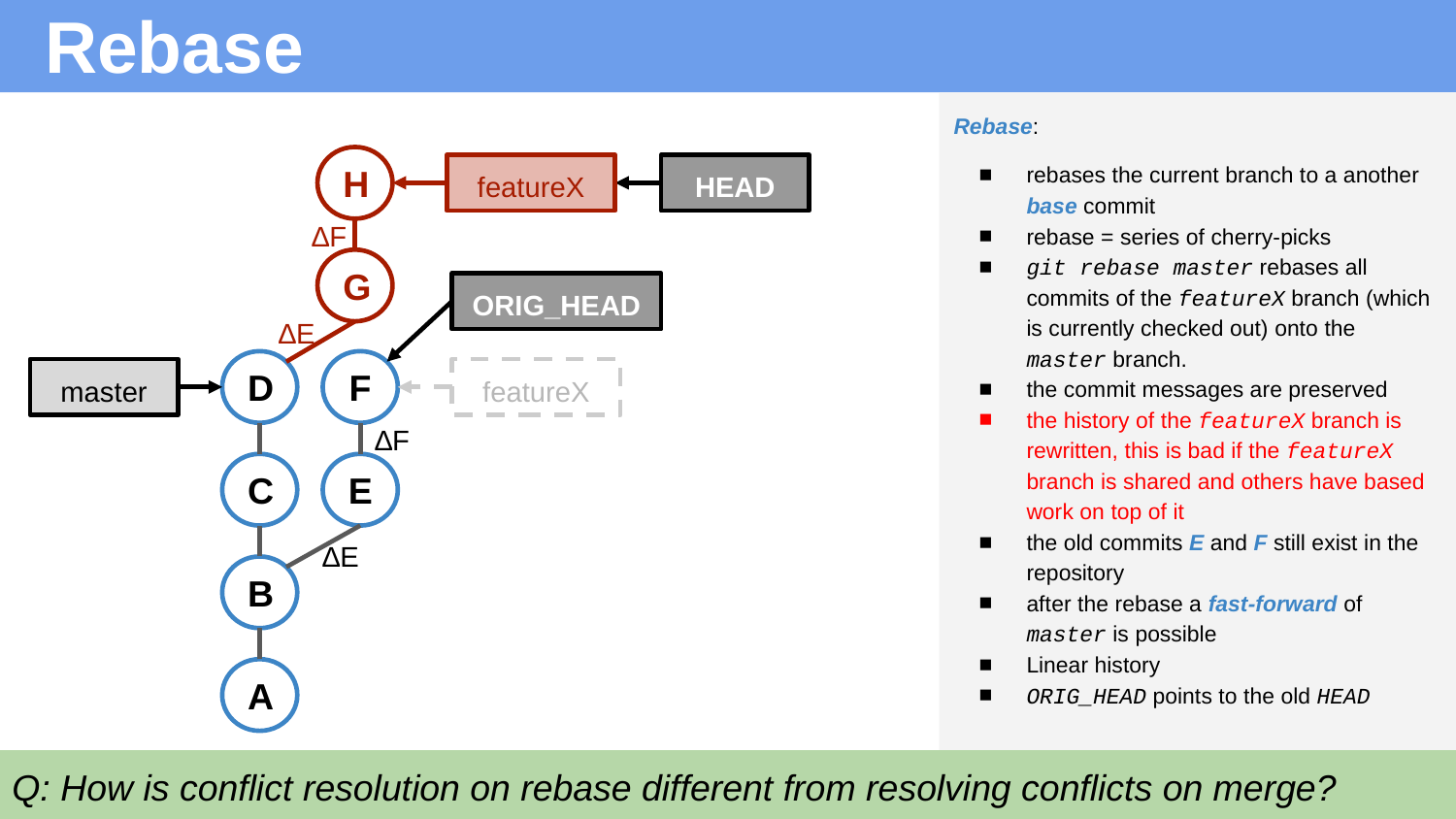

# Rebase

Rebase:
rebases the current branch to a another base commit
rebase = series of cherry-picks
git rebase master rebases all commits of the featureX branch (which is currently checked out) onto the master branch.
the commit messages are preserved
the history of the featureX branch is rewritten, this is bad if the featureX branch is shared and others have based work on top of it
the old commits E and F still exist in the repository
after the rebase a fast-forward of master is possible
Linear history
ORIG_HEAD points to the old HEAD
H
featureX
HEAD
∆F
G
ORIG_HEAD
∆E
D
F
master
featureX
∆F
C
E
∆E
B
A

Q: How is conflict resolution on rebase different from resolving conflicts on merge?